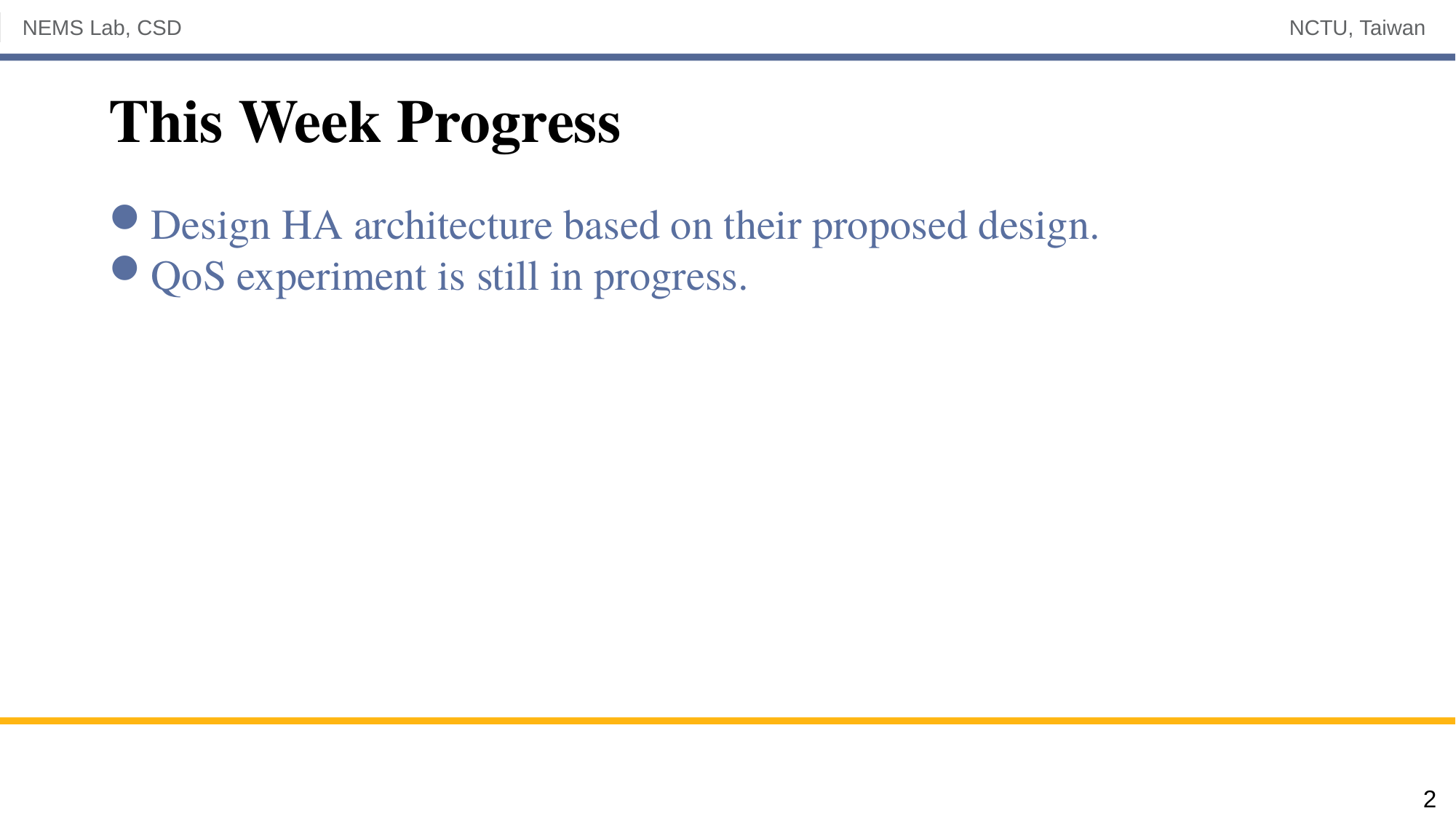

# This Week Progress
Design HA architecture based on their proposed design.
QoS experiment is still in progress.
2